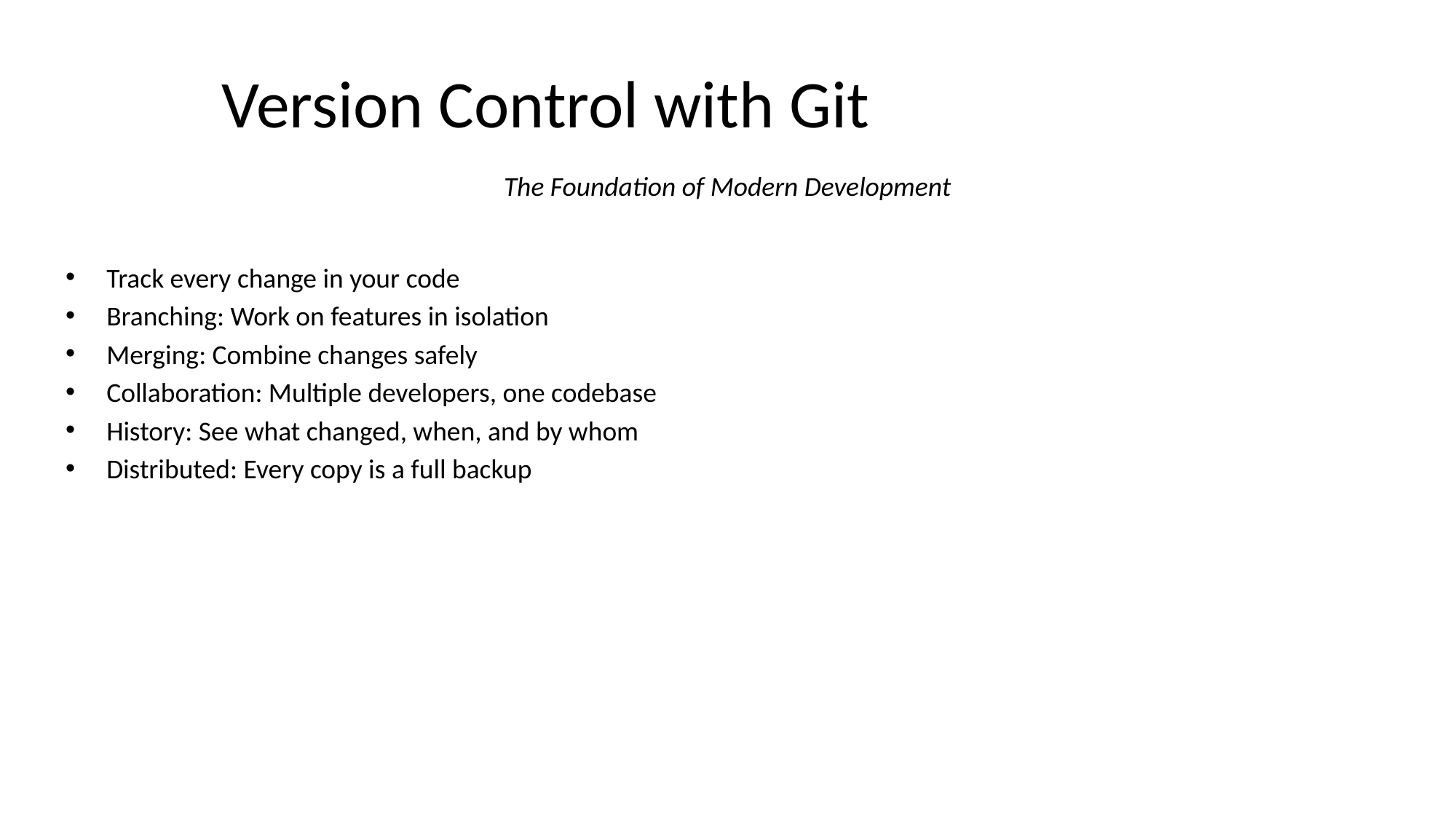

# Version Control with Git
The Foundation of Modern Development

Track every change in your code
Branching: Work on features in isolation
Merging: Combine changes safely
Collaboration: Multiple developers, one codebase
History: See what changed, when, and by whom
Distributed: Every copy is a full backup